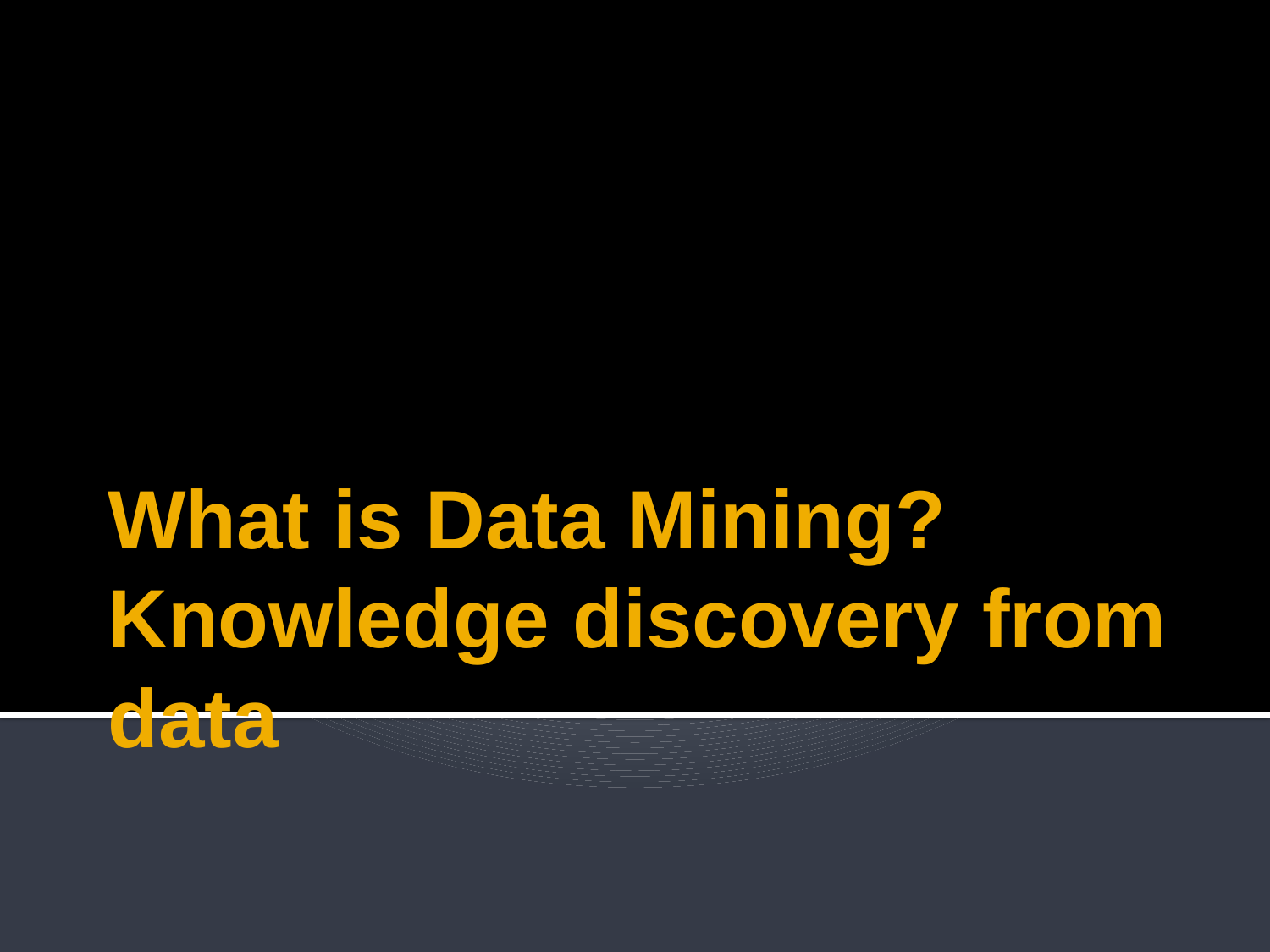

# What is Data Mining? Knowledge discovery from data